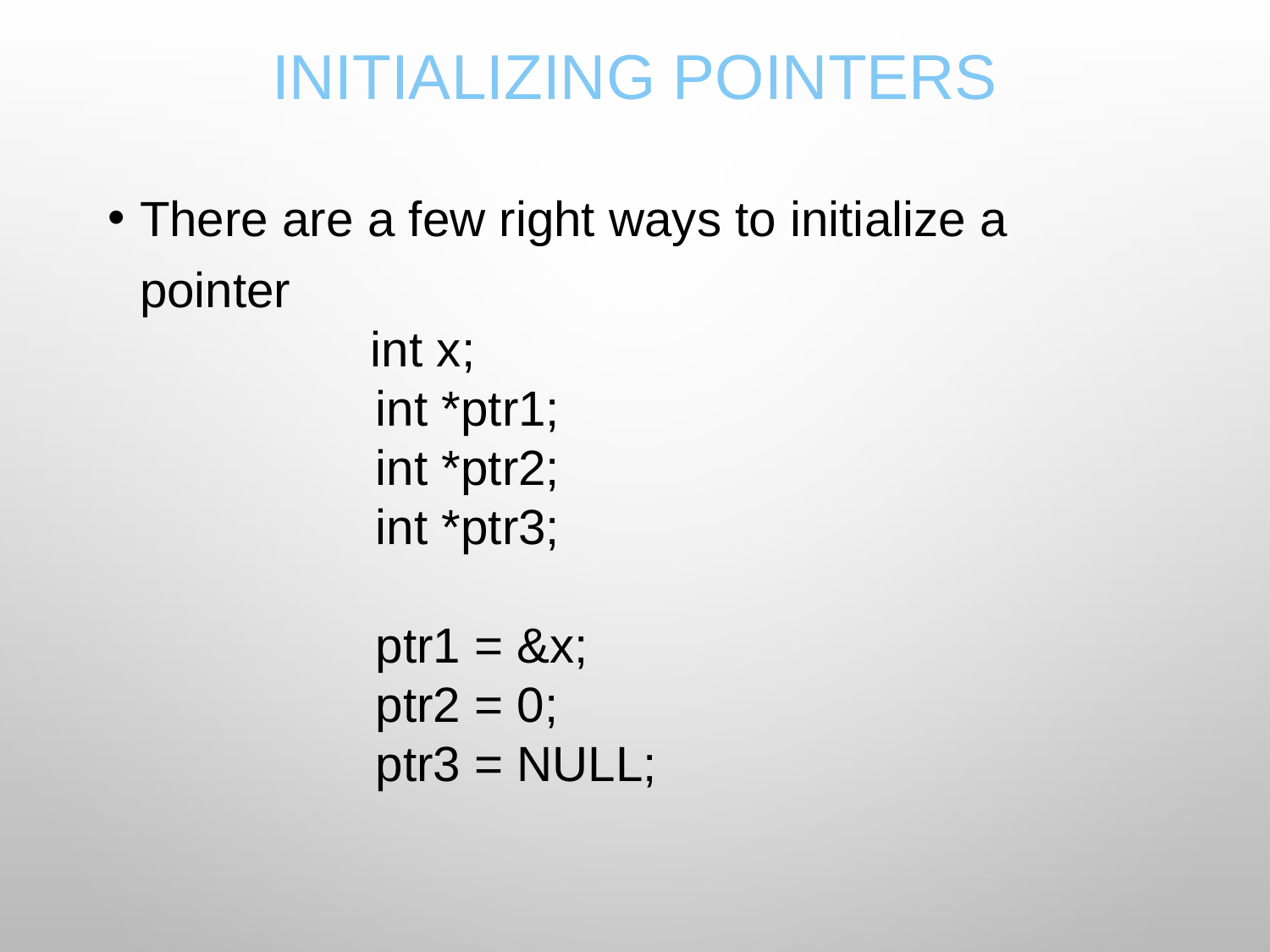

# Initializing Pointers
There are a few right ways to initialize a pointer
 int x;
 int *ptr1;
 int *ptr2;
 int *ptr3;

 ptr1 = &x;
 ptr2 = 0;
 ptr3 = NULL;